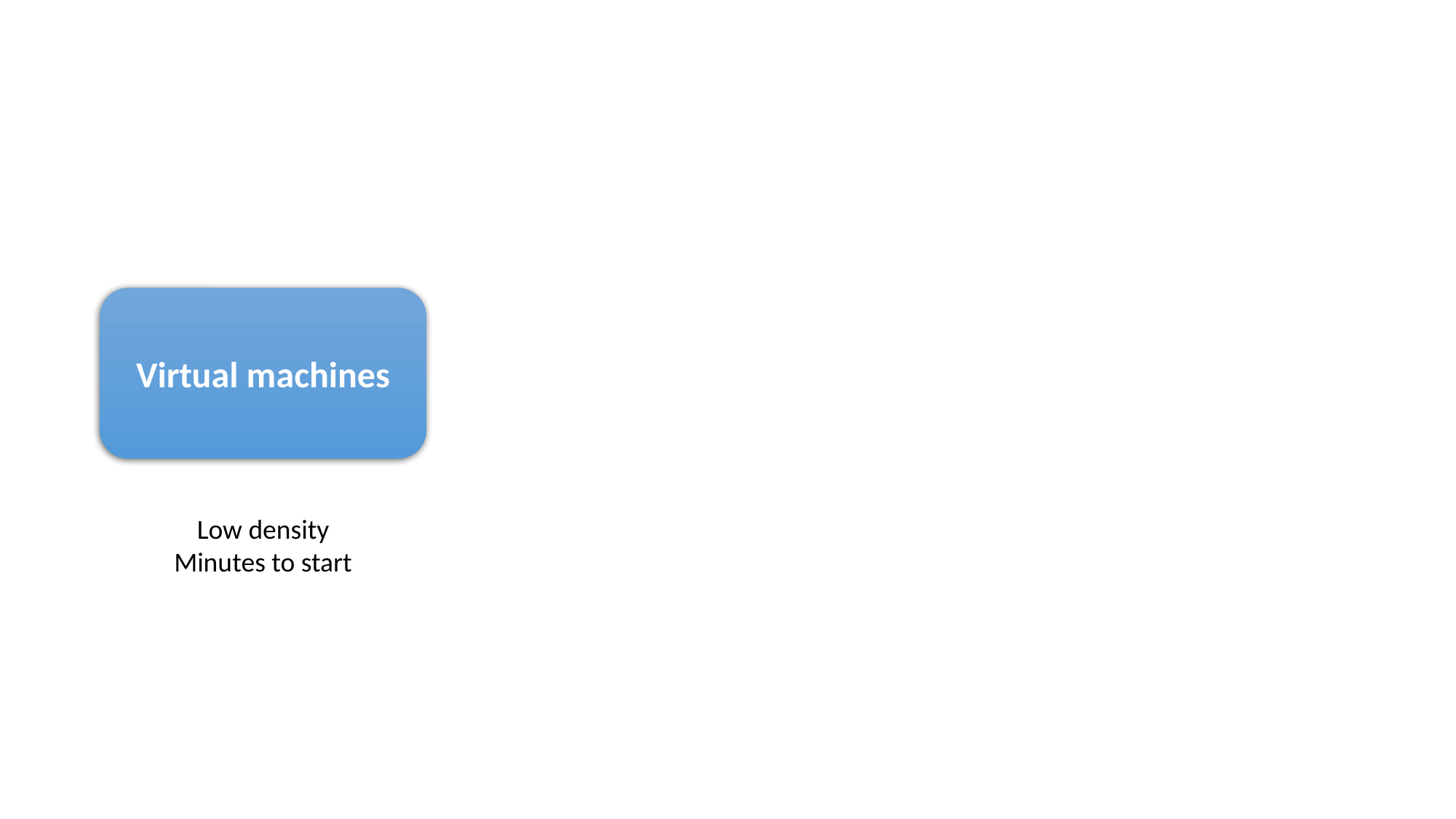

#
Virtual machines
Low density
Minutes to start